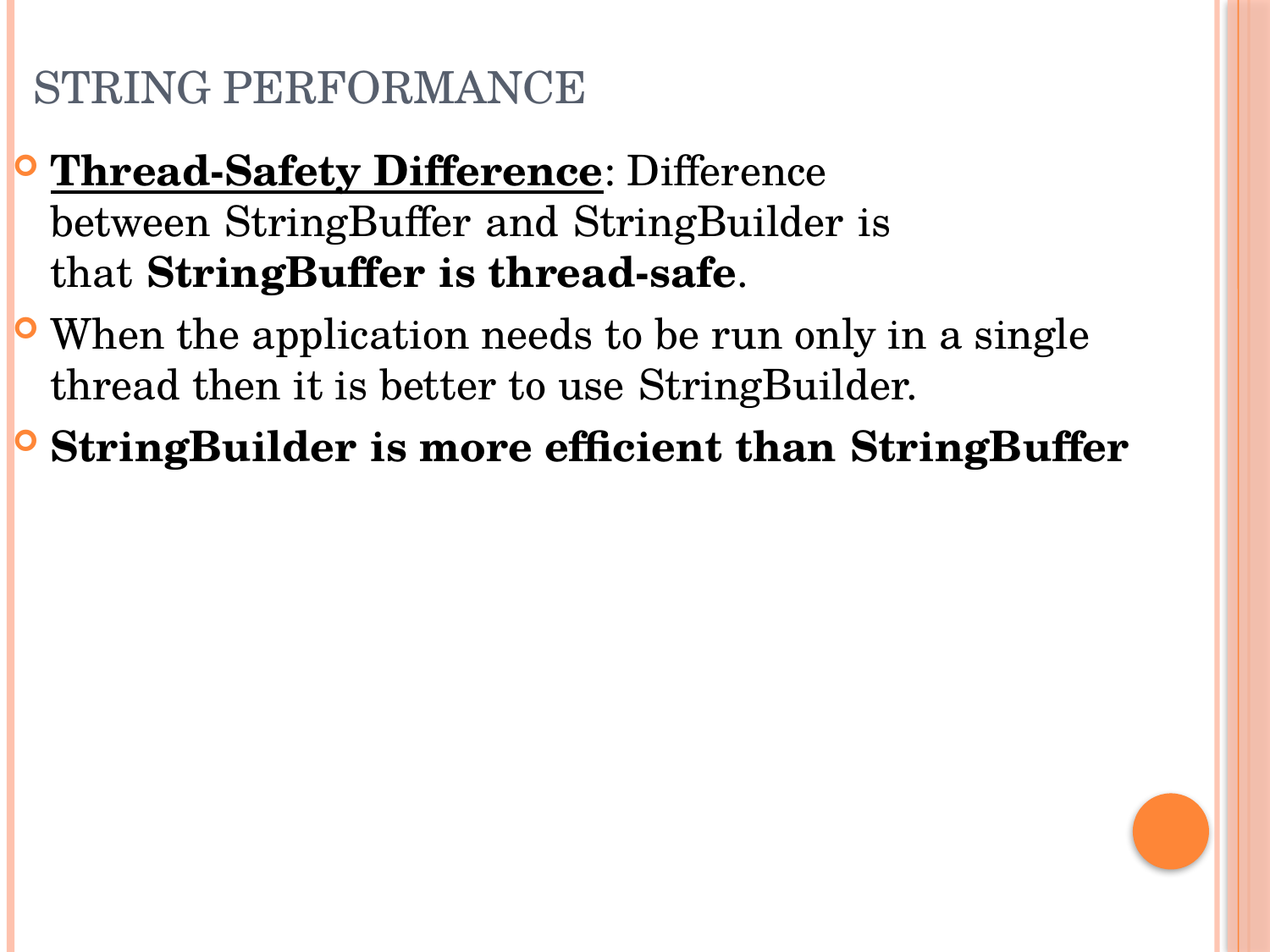

String performance
Thread-Safety Difference: Difference between StringBuffer and StringBuilder is that StringBuffer is thread-safe.
When the application needs to be run only in a single thread then it is better to use StringBuilder.
StringBuilder is more efficient than StringBuffer